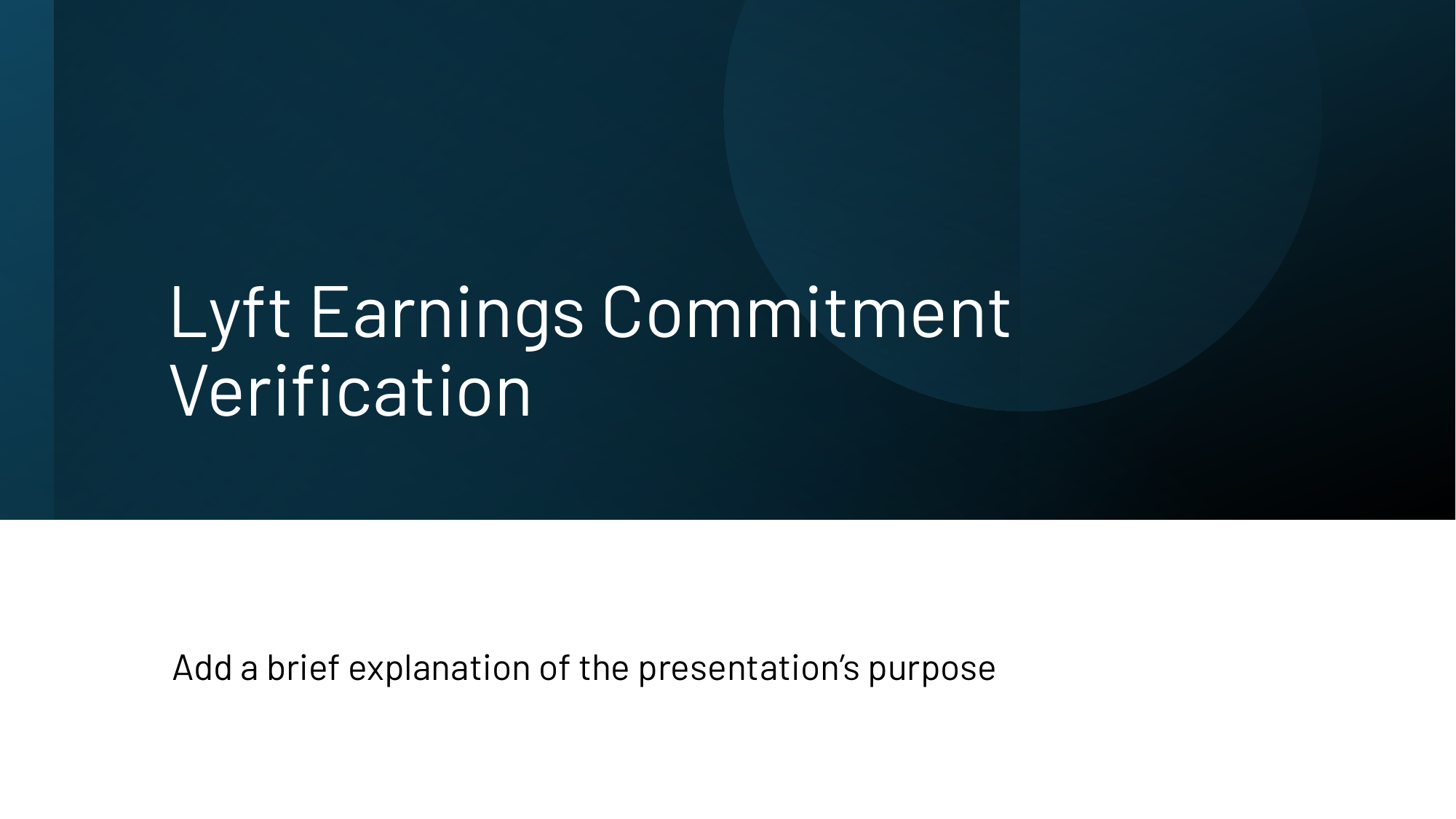

# Lyft Earnings Commitment Verification
Add a brief explanation of the presentation’s purpose